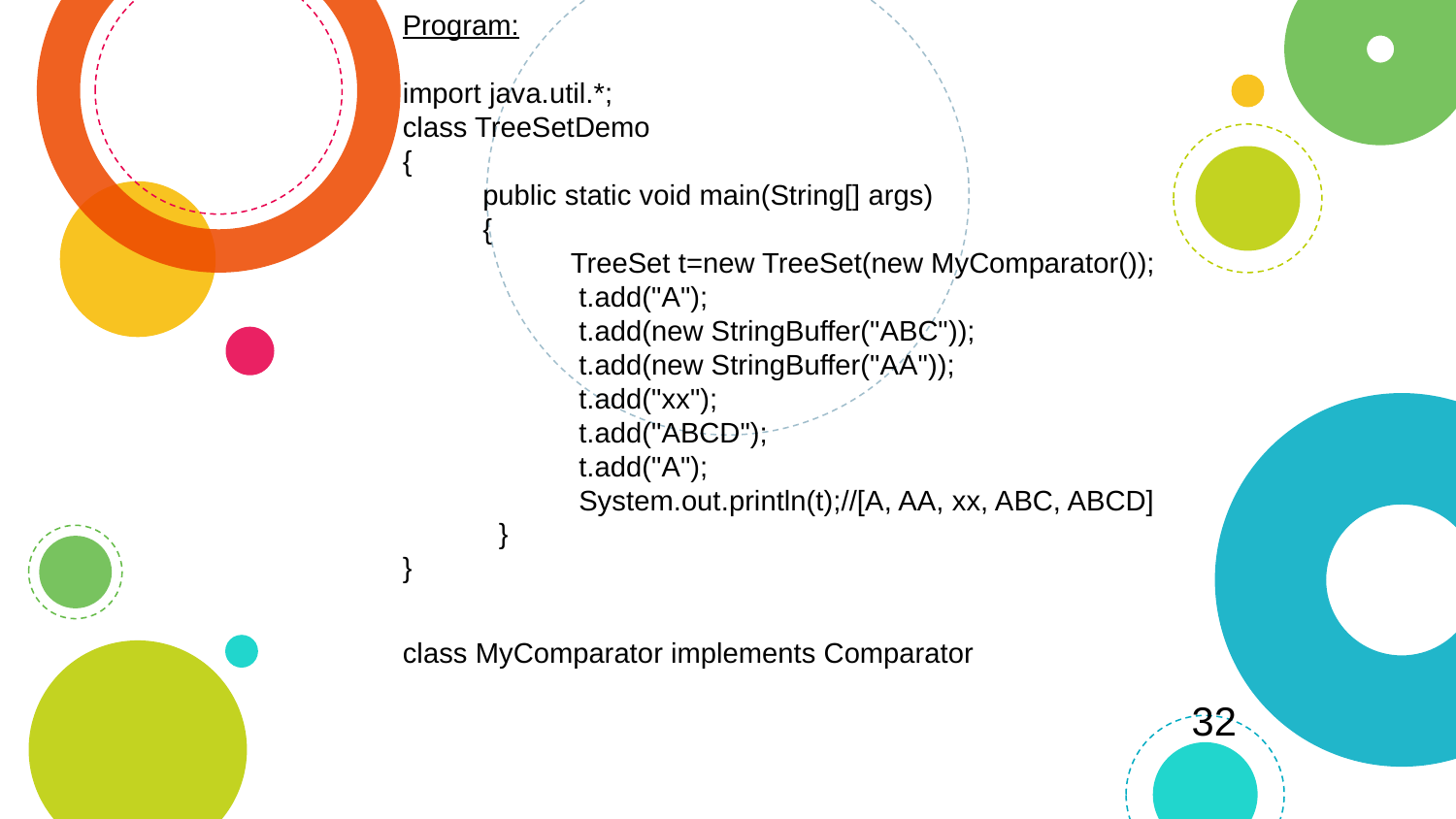

Program:

import java.util.*;
class TreeSetDemo
{
          public static void main(String[] args)
          {
                     TreeSet t=new TreeSet(new MyComparator());
                      t.add("A");
                      t.add(new StringBuffer("ABC"));
                      t.add(new StringBuffer("AA"));
                      t.add("xx");
                      t.add("ABCD");
                      t.add("A");
                      System.out.println(t);//[A, AA, xx, ABC, ABCD]
            }
}
class MyComparator implements Comparator
32